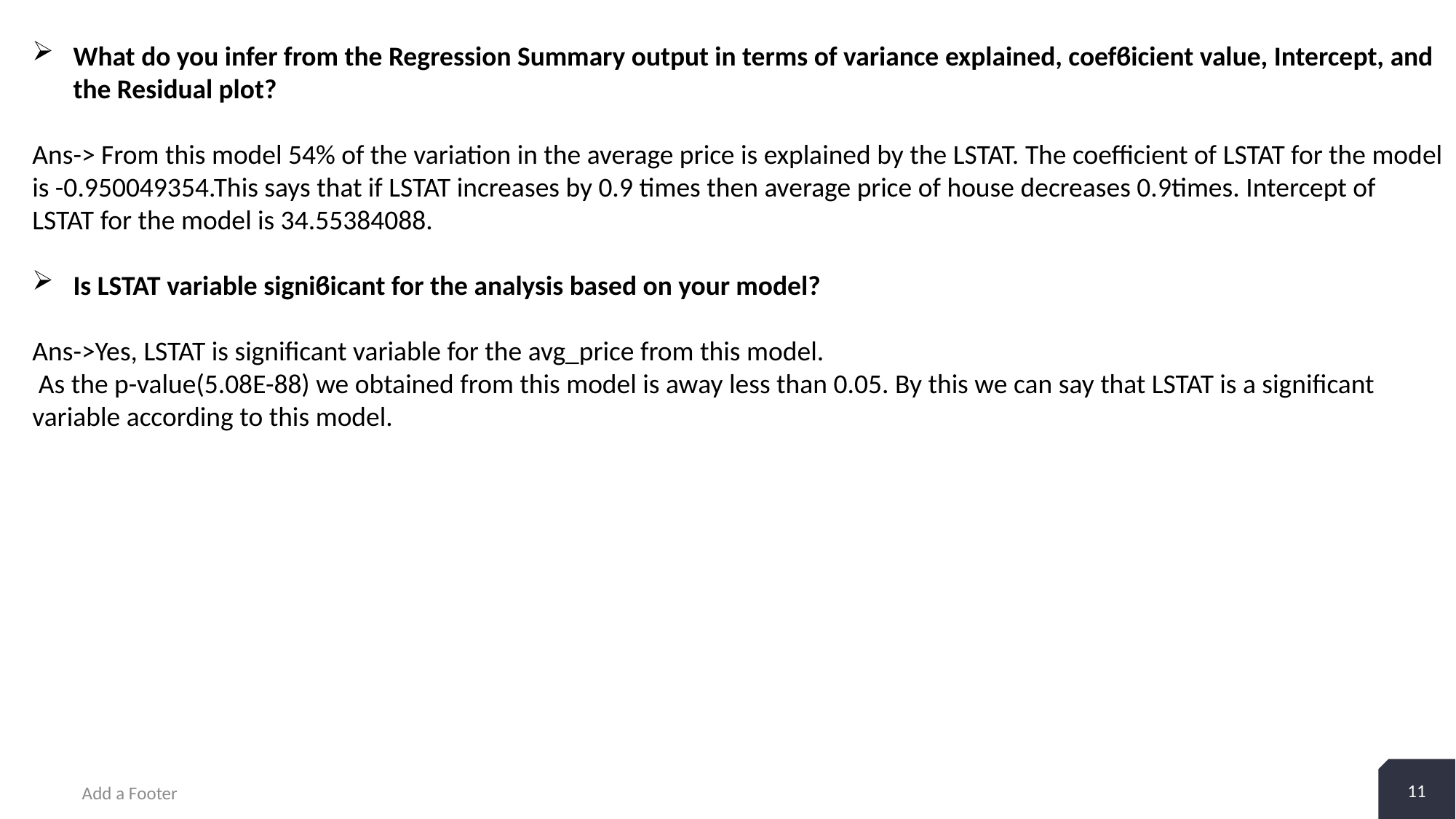

What do you infer from the Regression Summary output in terms of variance explained, coefϐicient value, Intercept, and the Residual plot?

Ans-> From this model 54% of the variation in the average price is explained by the LSTAT. The coefficient of LSTAT for the model is -0.950049354.This says that if LSTAT increases by 0.9 times then average price of house decreases 0.9times. Intercept of LSTAT for the model is 34.55384088.

Is LSTAT variable signiϐicant for the analysis based on your model?

Ans->Yes, LSTAT is significant variable for the avg_price from this model.
 As the p-value(5.08E-88) we obtained from this model is away less than 0.05. By this we can say that LSTAT is a significant variable according to this model.
11
Add a Footer